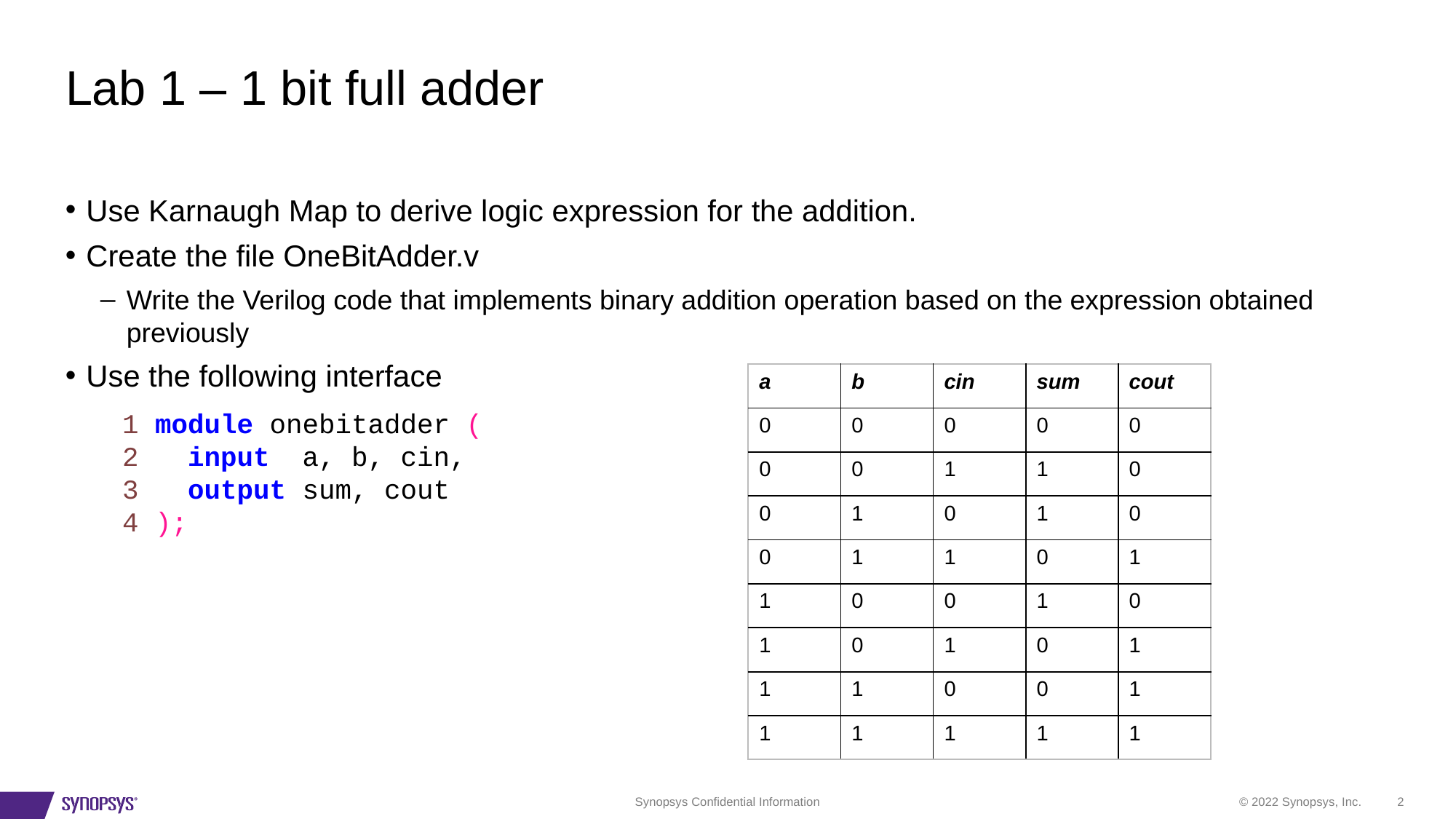

# Lab 1 – 1 bit full adder
Use Karnaugh Map to derive logic expression for the addition.
Create the file OneBitAdder.v
Write the Verilog code that implements binary addition operation based on the expression obtained previously
Use the following interface

| a | b | cin | sum | cout |
| --- | --- | --- | --- | --- |
| 0 | 0 | 0 | 0 | 0 |
| 0 | 0 | 1 | 1 | 0 |
| 0 | 1 | 0 | 1 | 0 |
| 0 | 1 | 1 | 0 | 1 |
| 1 | 0 | 0 | 1 | 0 |
| 1 | 0 | 1 | 0 | 1 |
| 1 | 1 | 0 | 0 | 1 |
| 1 | 1 | 1 | 1 | 1 |
1 module onebitadder (
2   input  a, b, cin,
3   output sum, cout
4 );